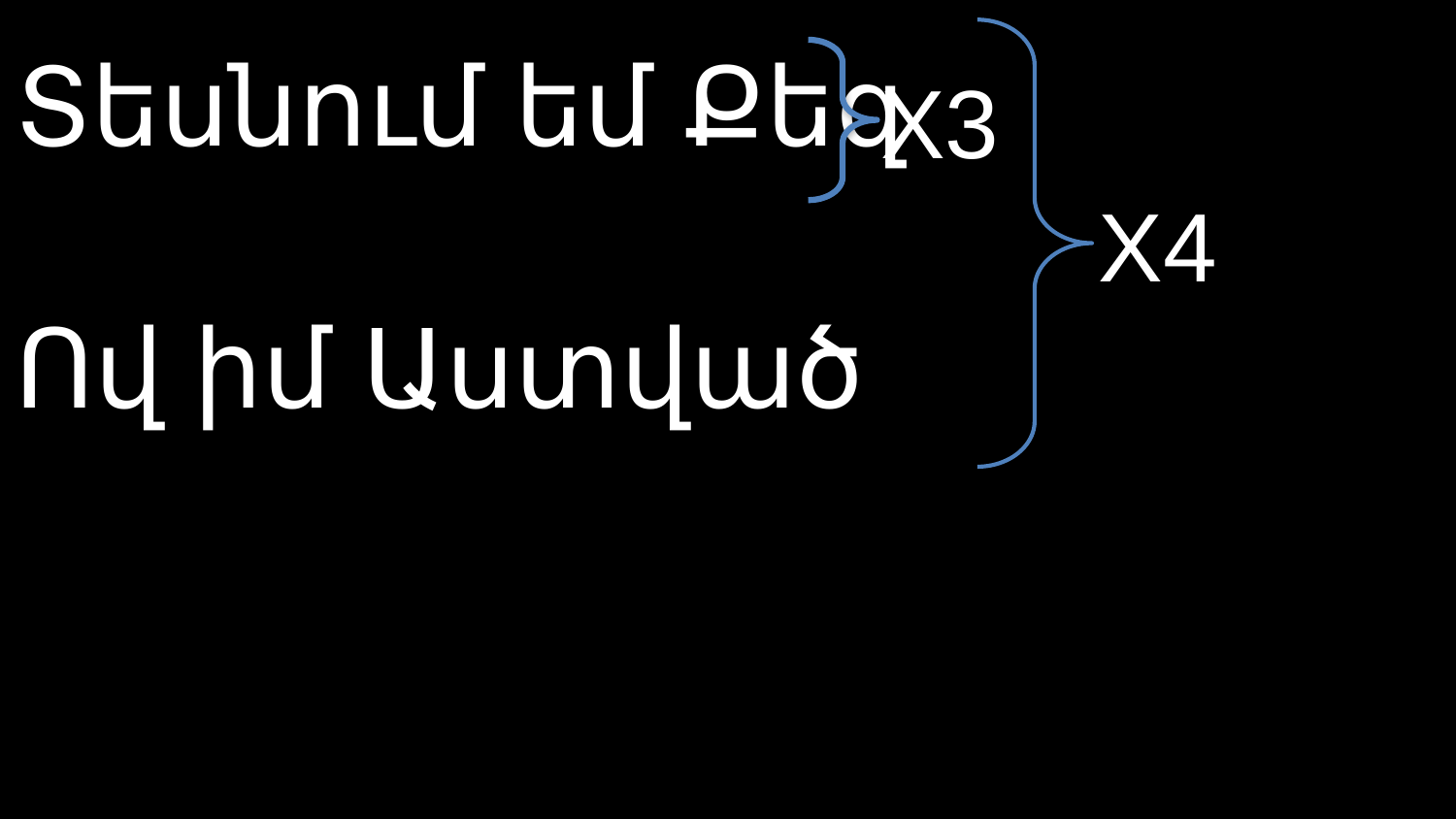

# Տեսնում եմ Քեզ Ով իմ Աստված

X3
X4